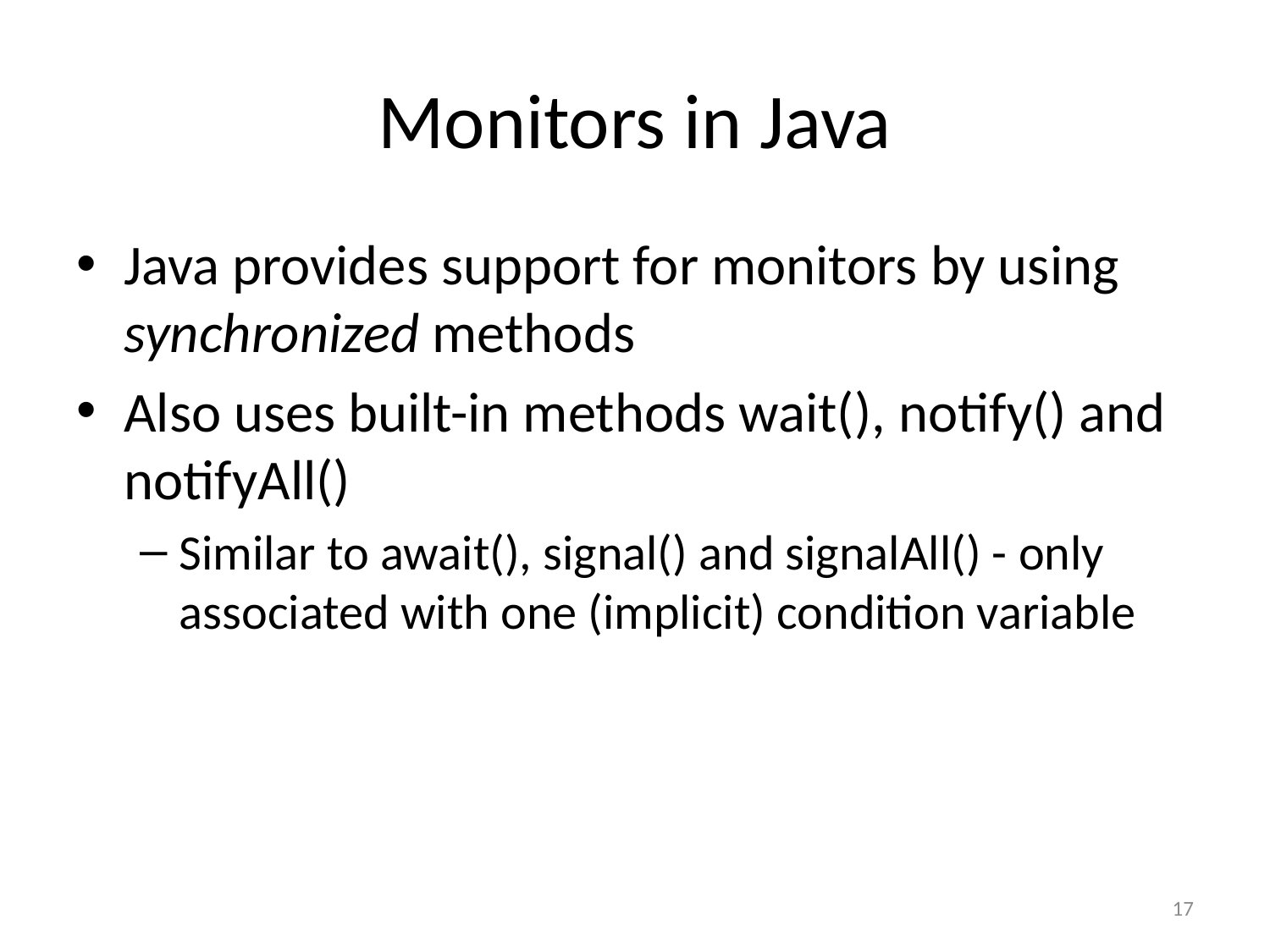

# Monitors in Java
Java provides support for monitors by using synchronized methods
Also uses built-in methods wait(), notify() and notifyAll()
Similar to await(), signal() and signalAll() - only associated with one (implicit) condition variable
17